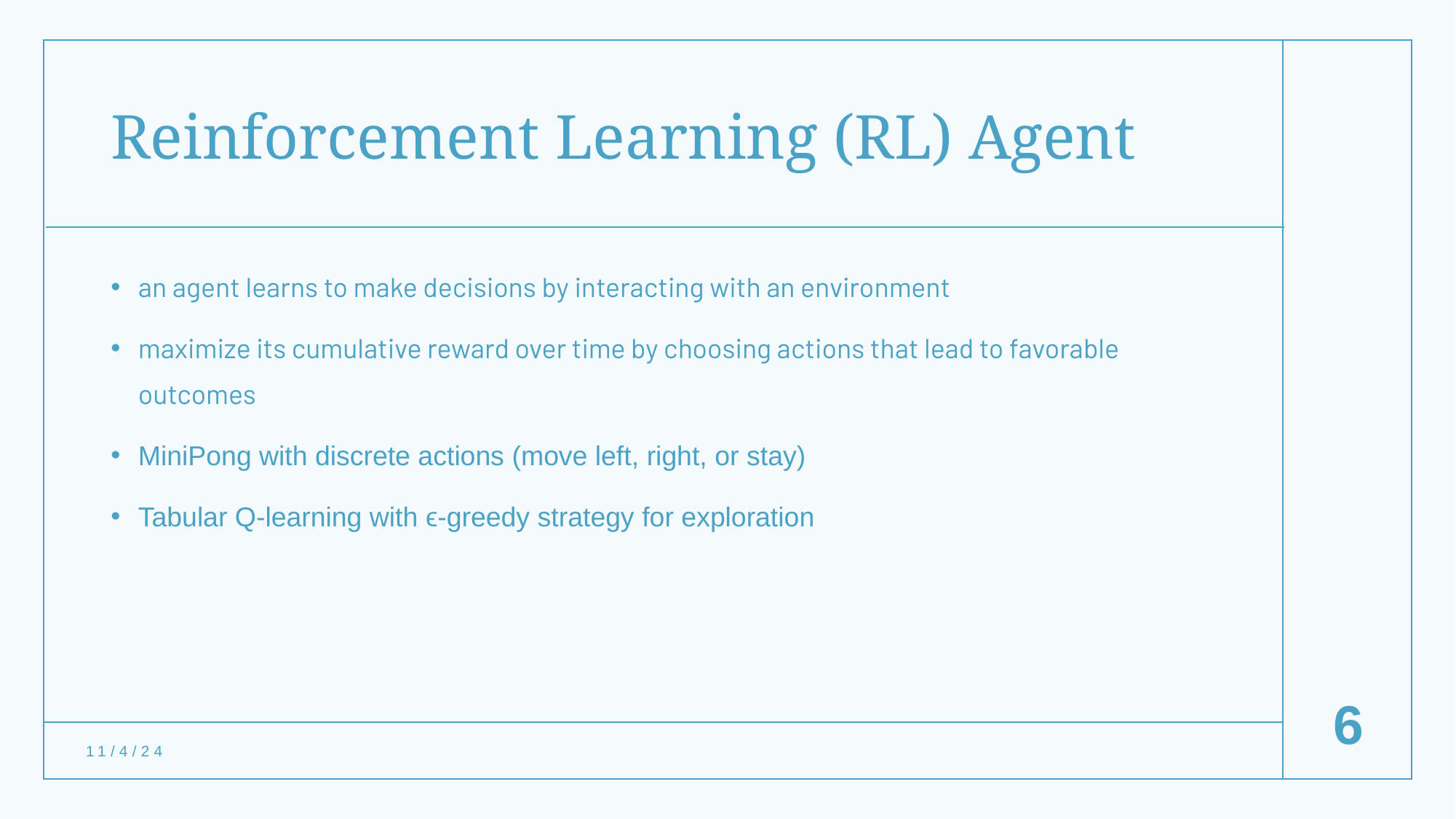

# Reinforcement Learning (RL) Agent
an agent learns to make decisions by interacting with an environment
maximize its cumulative reward over time by choosing actions that lead to favorable outcomes
MiniPong with discrete actions (move left, right, or stay)
Tabular Q-learning with ϵ-greedy strategy for exploration
6
11/4/24